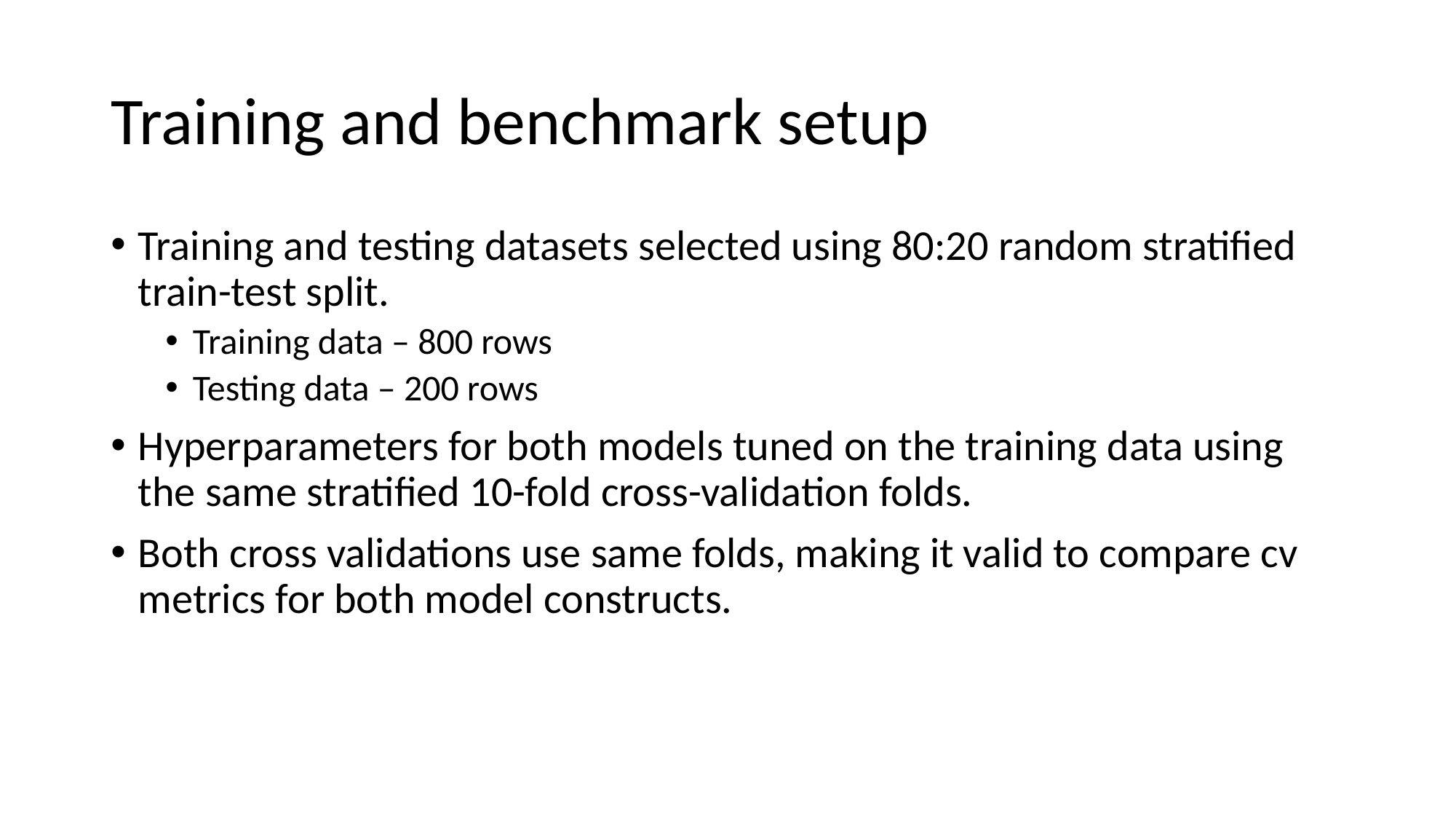

# Training and benchmark setup
Training and testing datasets selected using 80:20 random stratified train-test split.
Training data – 800 rows
Testing data – 200 rows
Hyperparameters for both models tuned on the training data using the same stratified 10-fold cross-validation folds.
Both cross validations use same folds, making it valid to compare cv metrics for both model constructs.